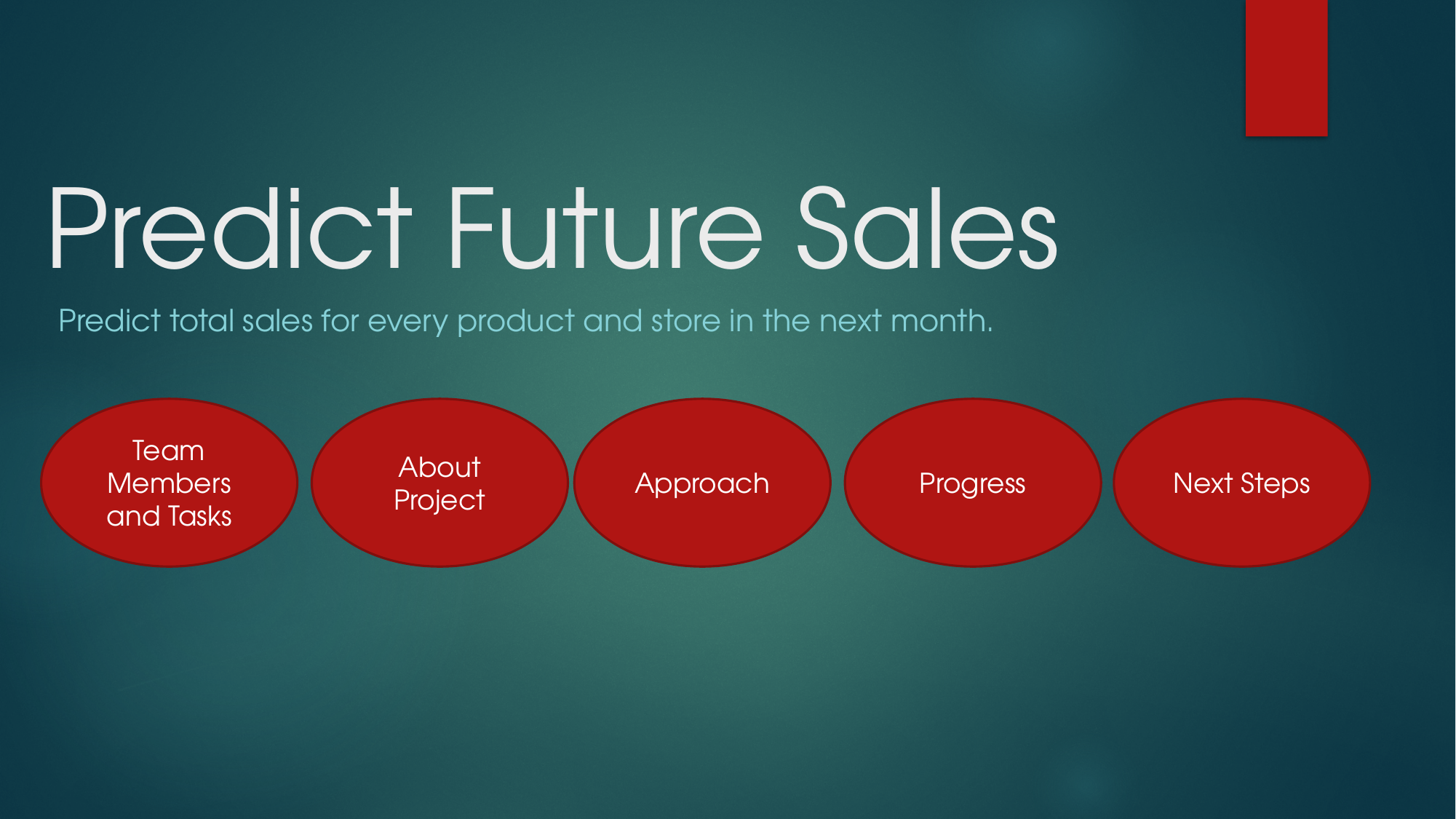

# Predict Future Sales
Predict total sales for every product and store in the next month.
Team Members and Tasks
About Project
Next Steps
Progress
Approach